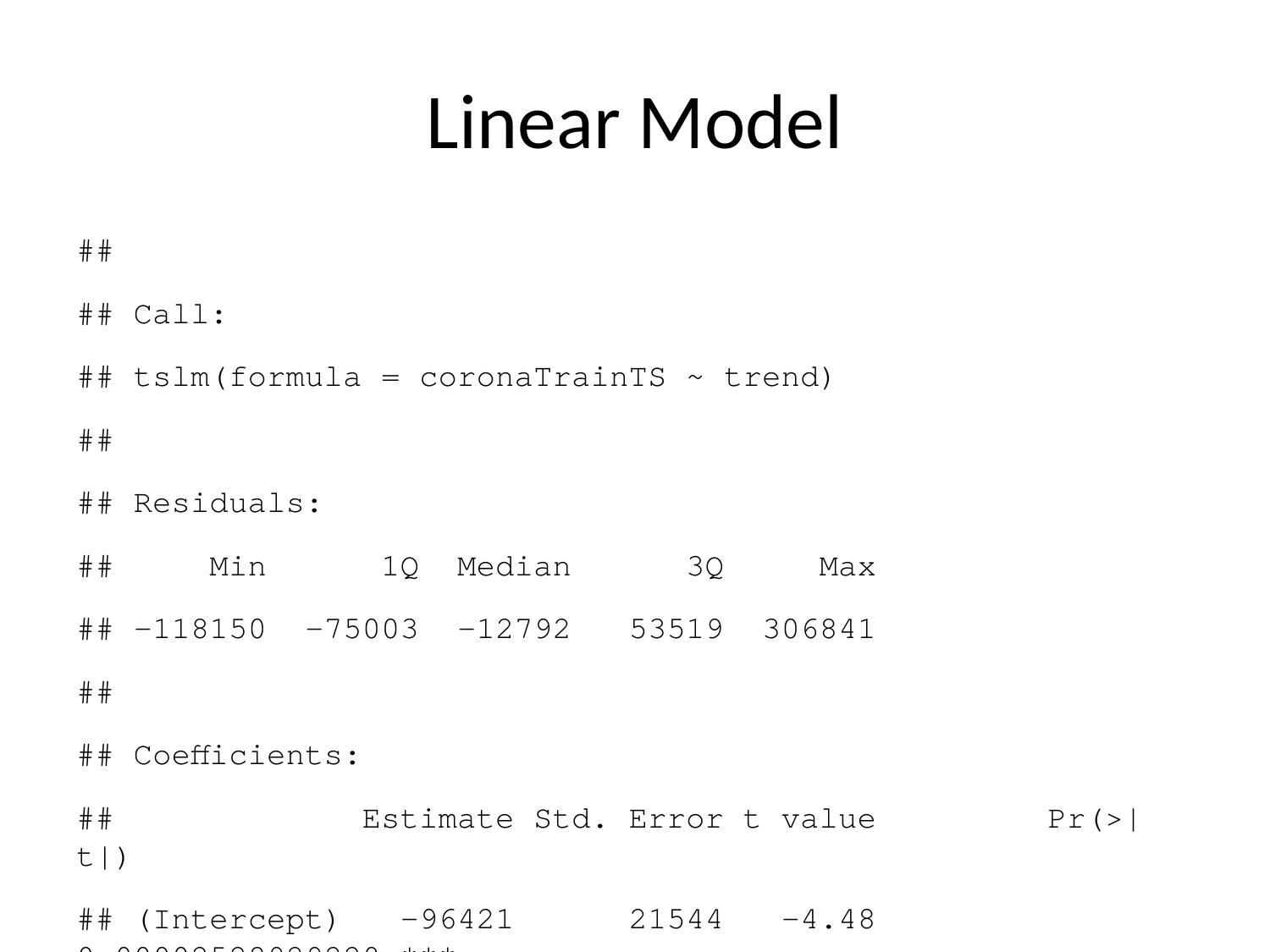

# Linear Model
##
## Call:
## tslm(formula = coronaTrainTS ~ trend)
##
## Residuals:
##     Min      1Q  Median      3Q     Max
## -118150  -75003  -12792   53519  306841
##
## Coefficients:
##             Estimate Std. Error t value         Pr(>|t|)
## (Intercept)   -96421      21544   -4.48 0.00002528929220 ***
## trend           3901        456    8.55 0.00000000000075 ***
## ---
## Signif. codes:  0 '***' 0.001 '**' 0.01 '*' 0.05 '.' 0.1 ' ' 1
##
## Residual standard error: 96000 on 79 degrees of freedom
## Multiple R-squared:  0.48,   Adjusted R-squared:  0.474
## F-statistic:   73 on 1 and 79 DF,  p-value: 0.000000000000749